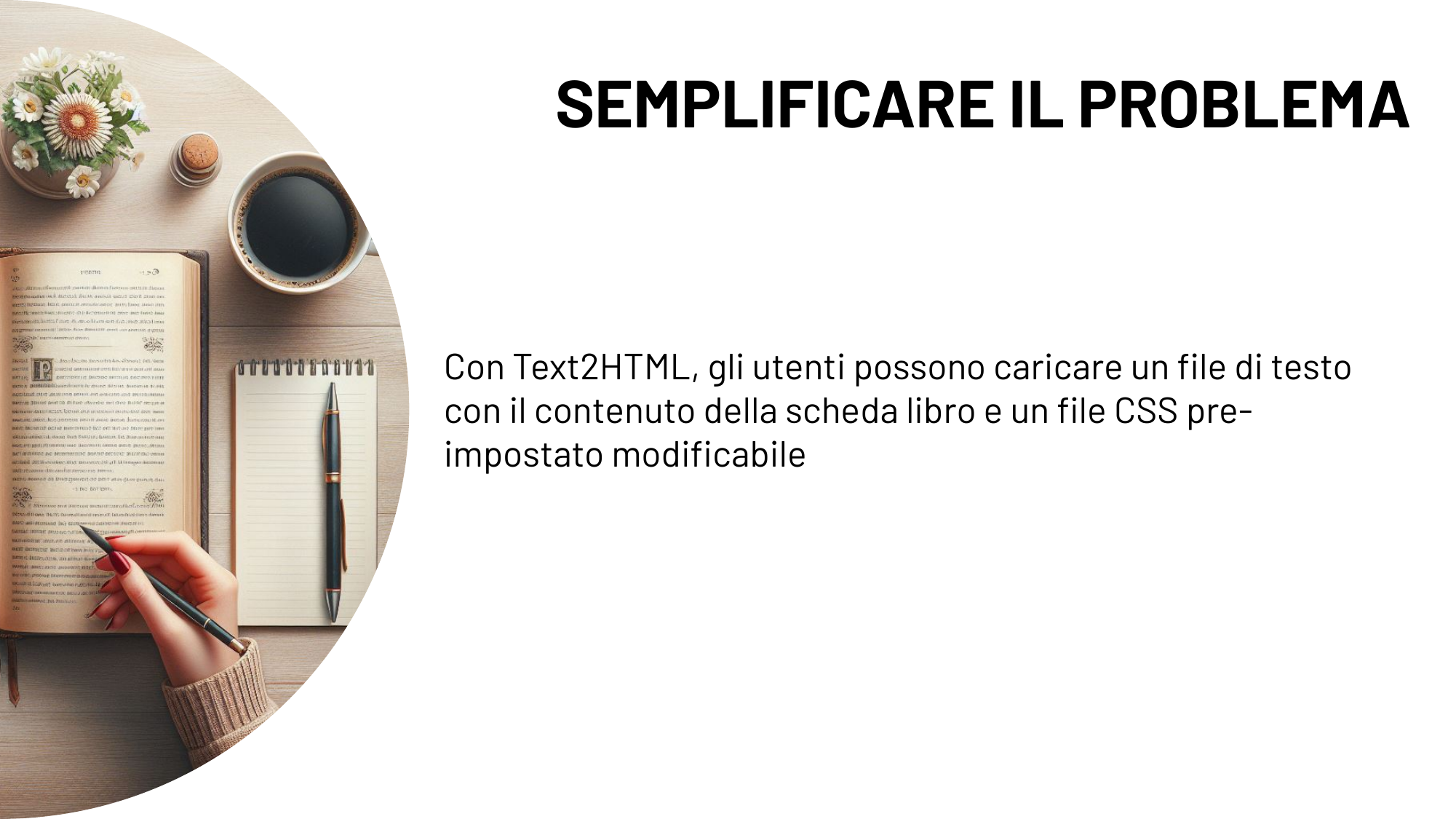

SEMPLIFICARE IL PROBLEMA
Con Text2HTML, gli utenti possono caricare un file di testo con il contenuto della scheda libro e un file CSS pre-impostato modificabile